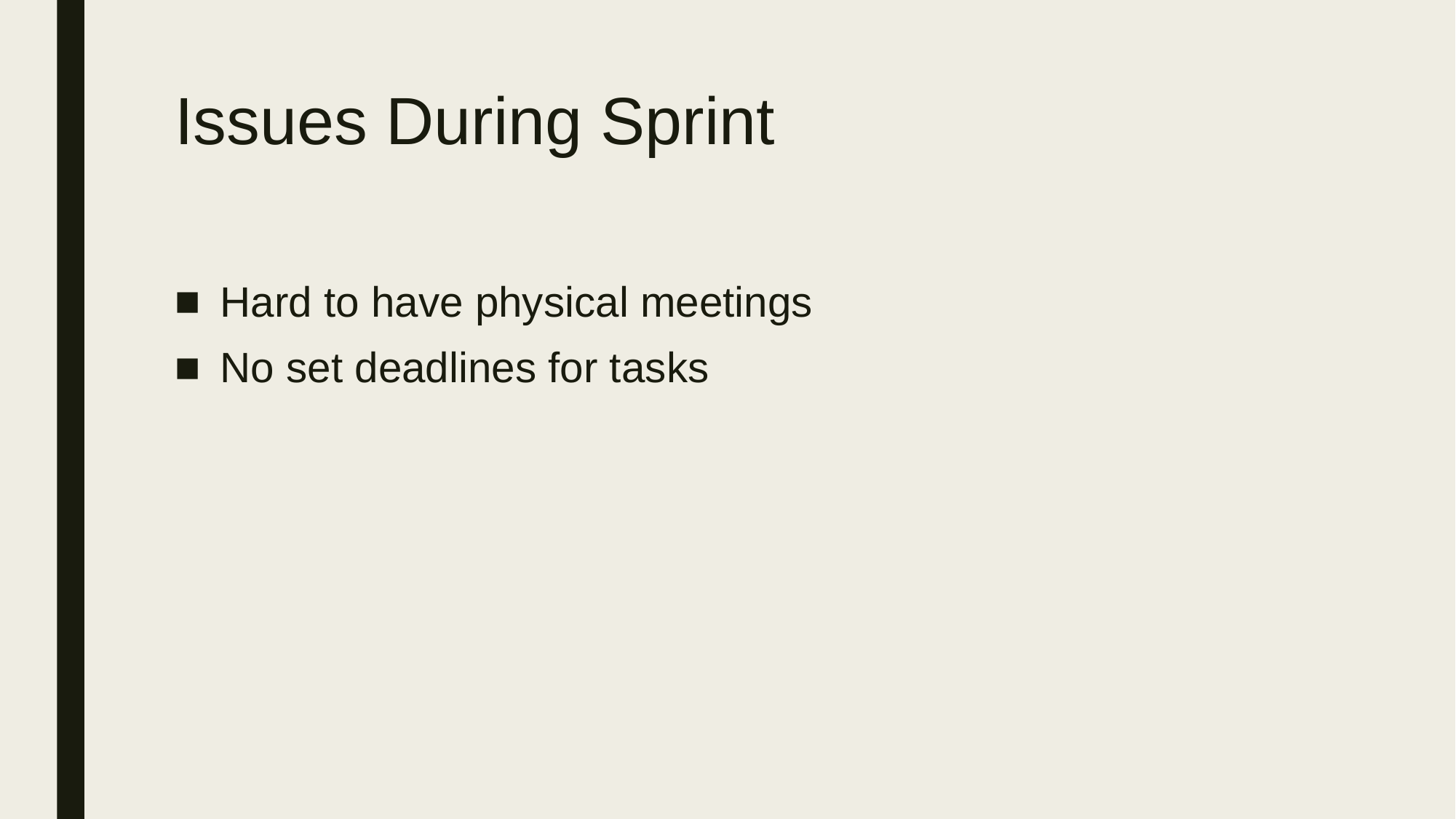

# Issues During Sprint
Hard to have physical meetings
No set deadlines for tasks